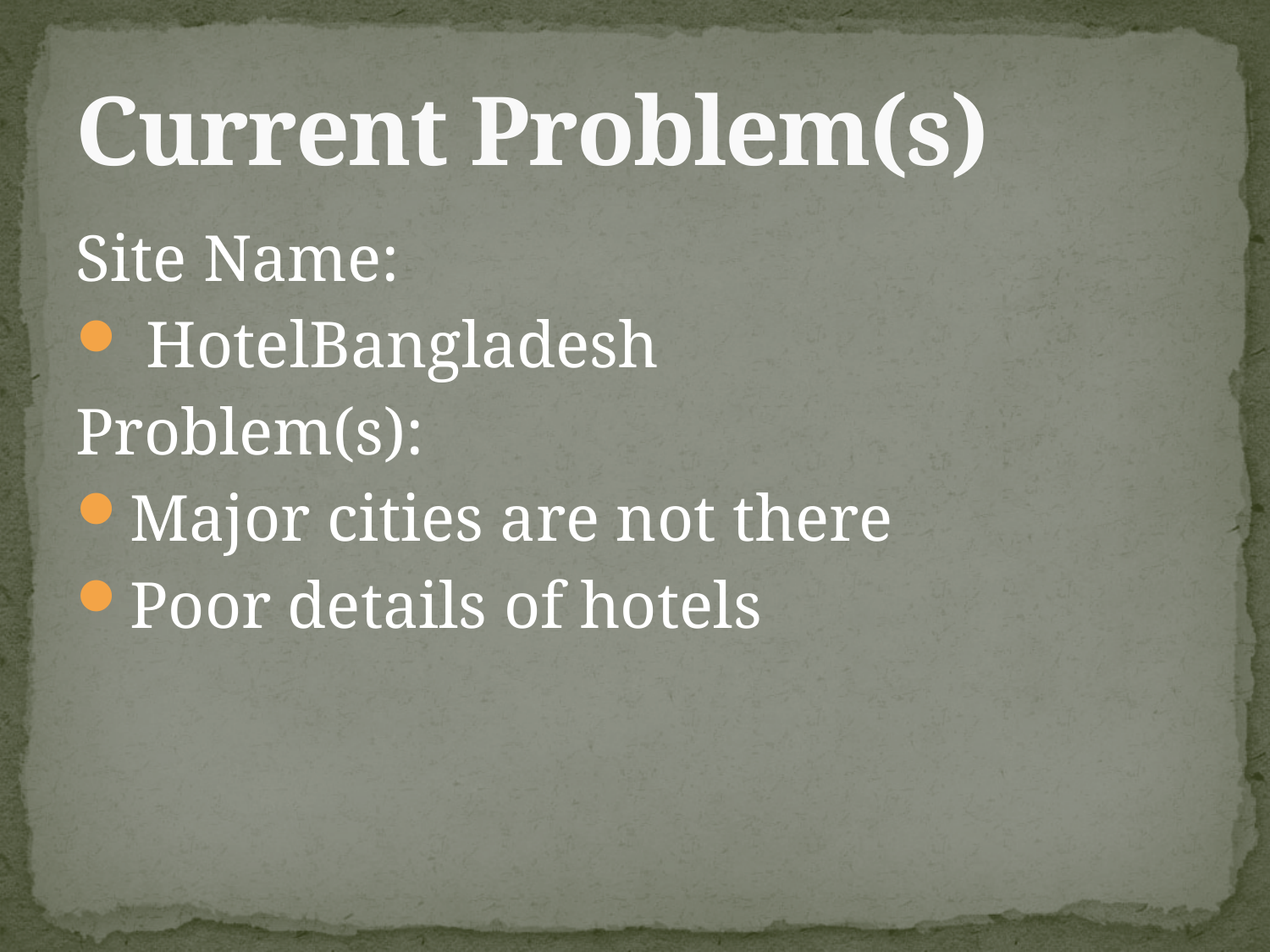

# Current Problem(s)
Site Name:
 HotelBangladesh
Problem(s):
Major cities are not there
Poor details of hotels